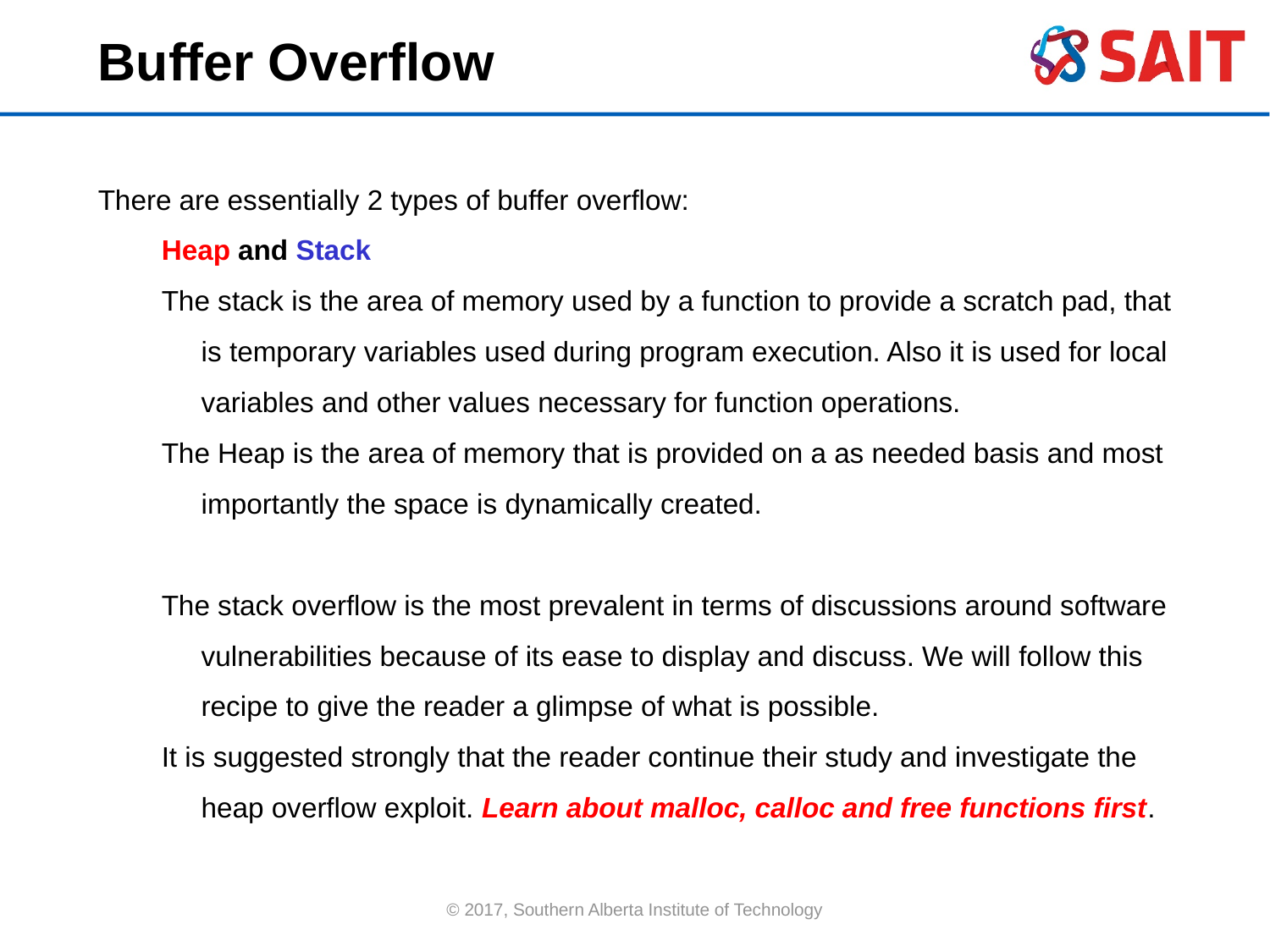

Buffer Overflow
There are essentially 2 types of buffer overflow:
Heap and Stack
The stack is the area of memory used by a function to provide a scratch pad, that is temporary variables used during program execution. Also it is used for local variables and other values necessary for function operations.
The Heap is the area of memory that is provided on a as needed basis and most importantly the space is dynamically created.

The stack overflow is the most prevalent in terms of discussions around software vulnerabilities because of its ease to display and discuss. We will follow this recipe to give the reader a glimpse of what is possible.
It is suggested strongly that the reader continue their study and investigate the heap overflow exploit. Learn about malloc, calloc and free functions first.